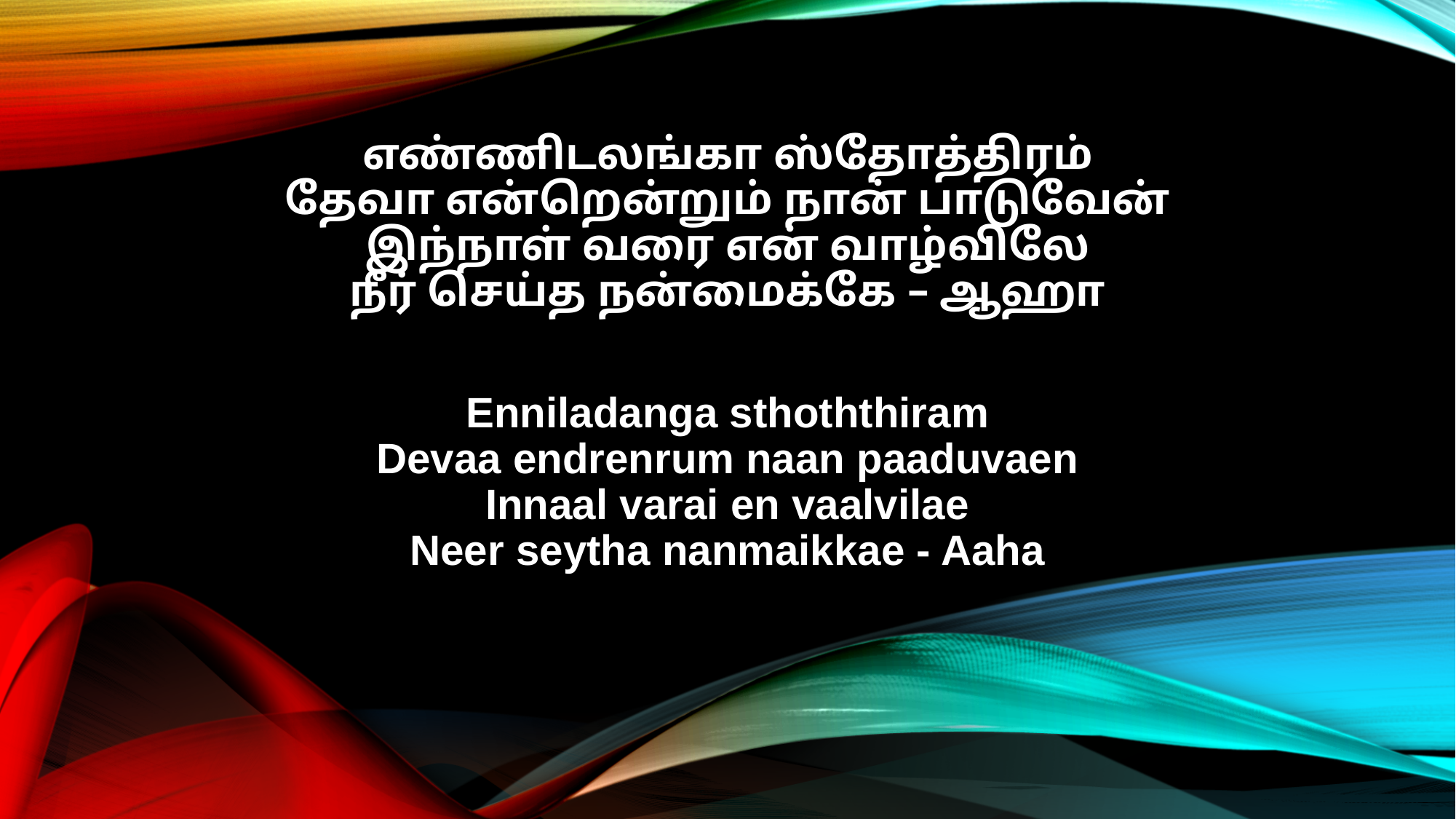

எண்ணிடலங்கா ஸ்தோத்திரம்
தேவா என்றென்றும் நான் பாடுவேன்
இந்நாள் வரை என் வாழ்விலே
நீர் செய்த நன்மைக்கே – ஆஹா

Enniladanga sthoththiram
Devaa endrenrum naan paaduvaen
Innaal varai en vaalvilae
Neer seytha nanmaikkae - Aaha